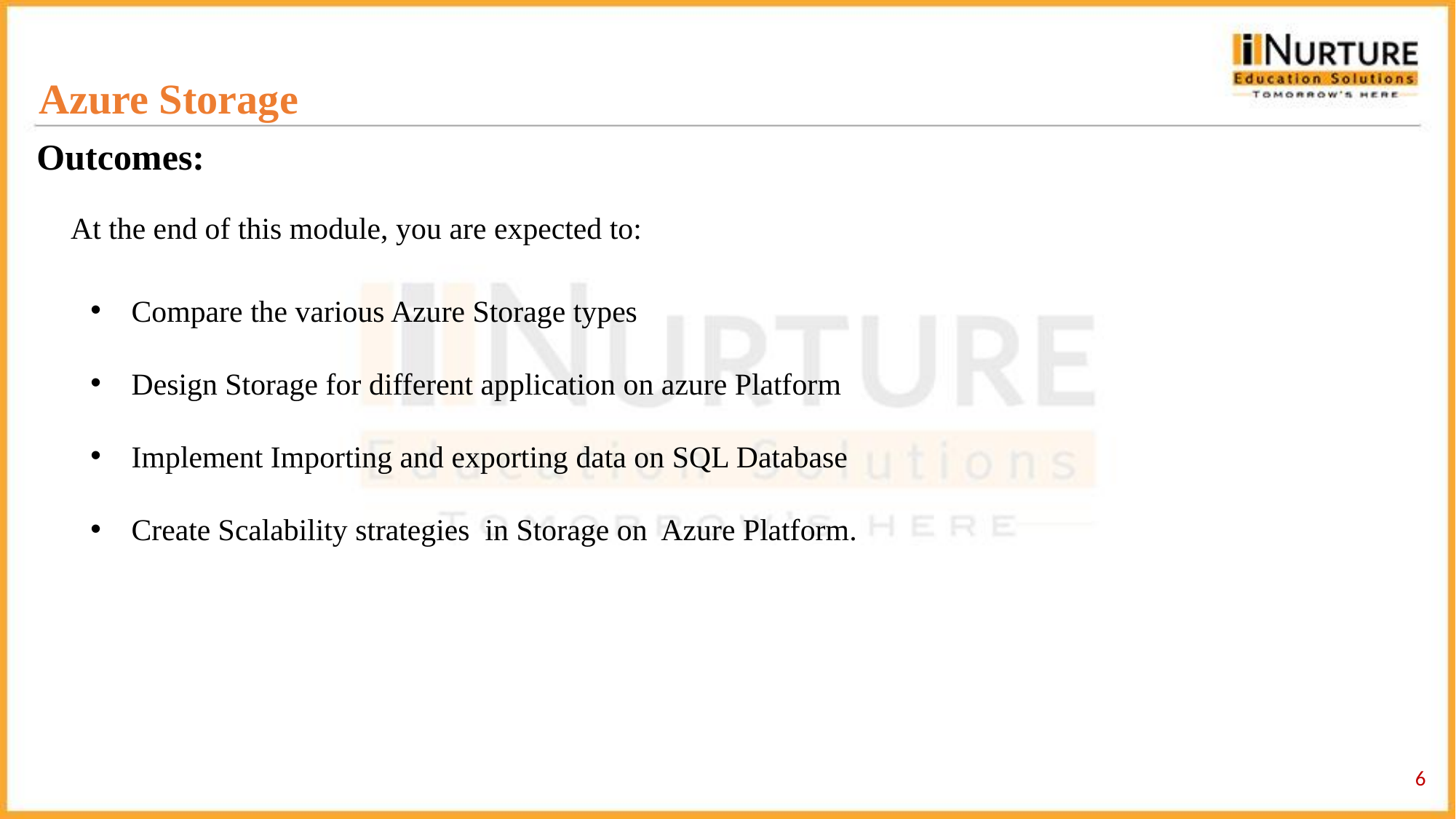

Azure Storage
Outcomes:

At the end of this module, you are expected to:

Compare the various Azure Storage types
Design Storage for different application on azure Platform
Implement Importing and exporting data on SQL Database
Create Scalability strategies  in Storage on  Azure Platform.
6